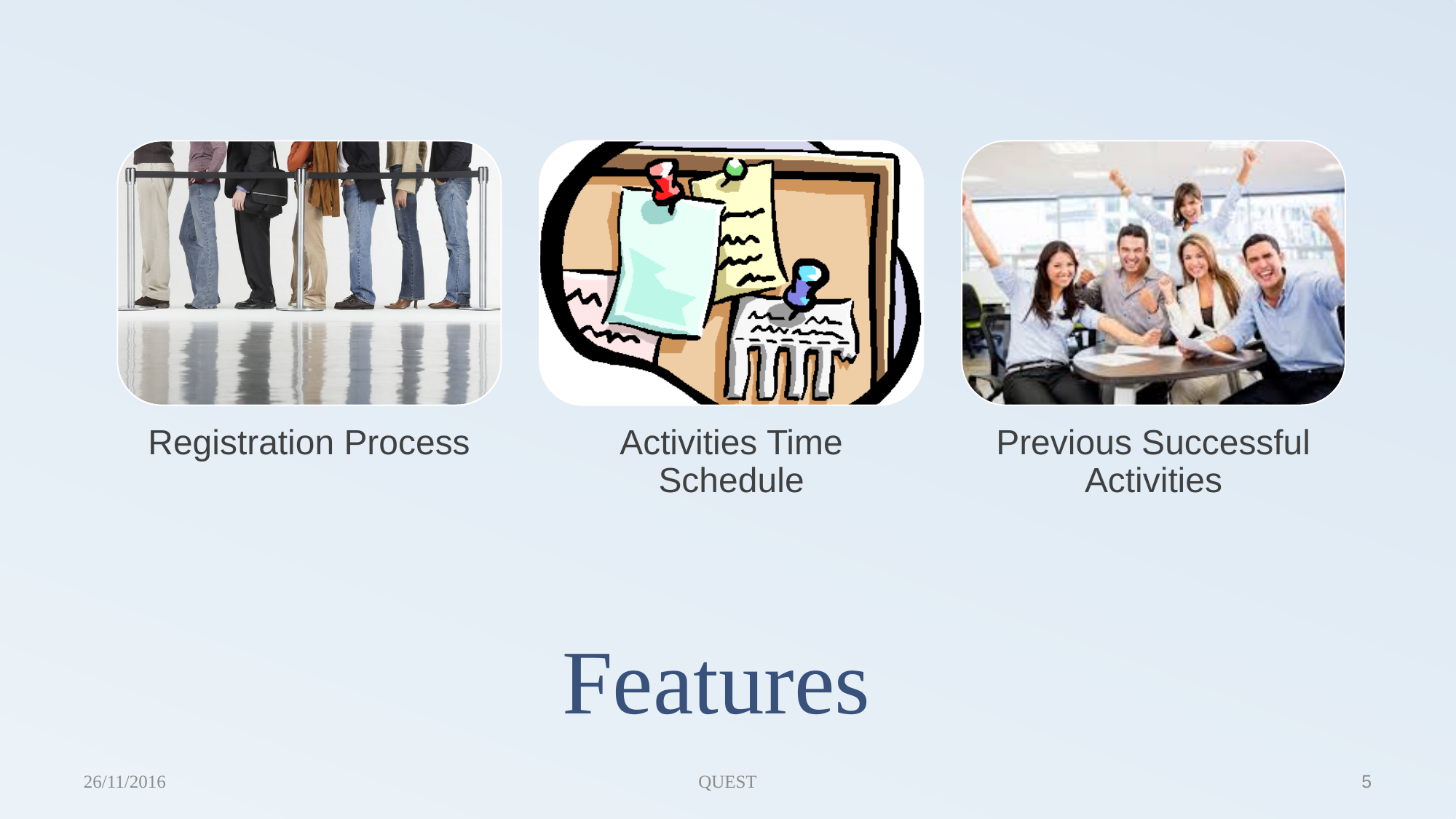

Registration Process
Activities Time Schedule
Previous Successful Activities

# Features
26/11/2016
QUEST
5